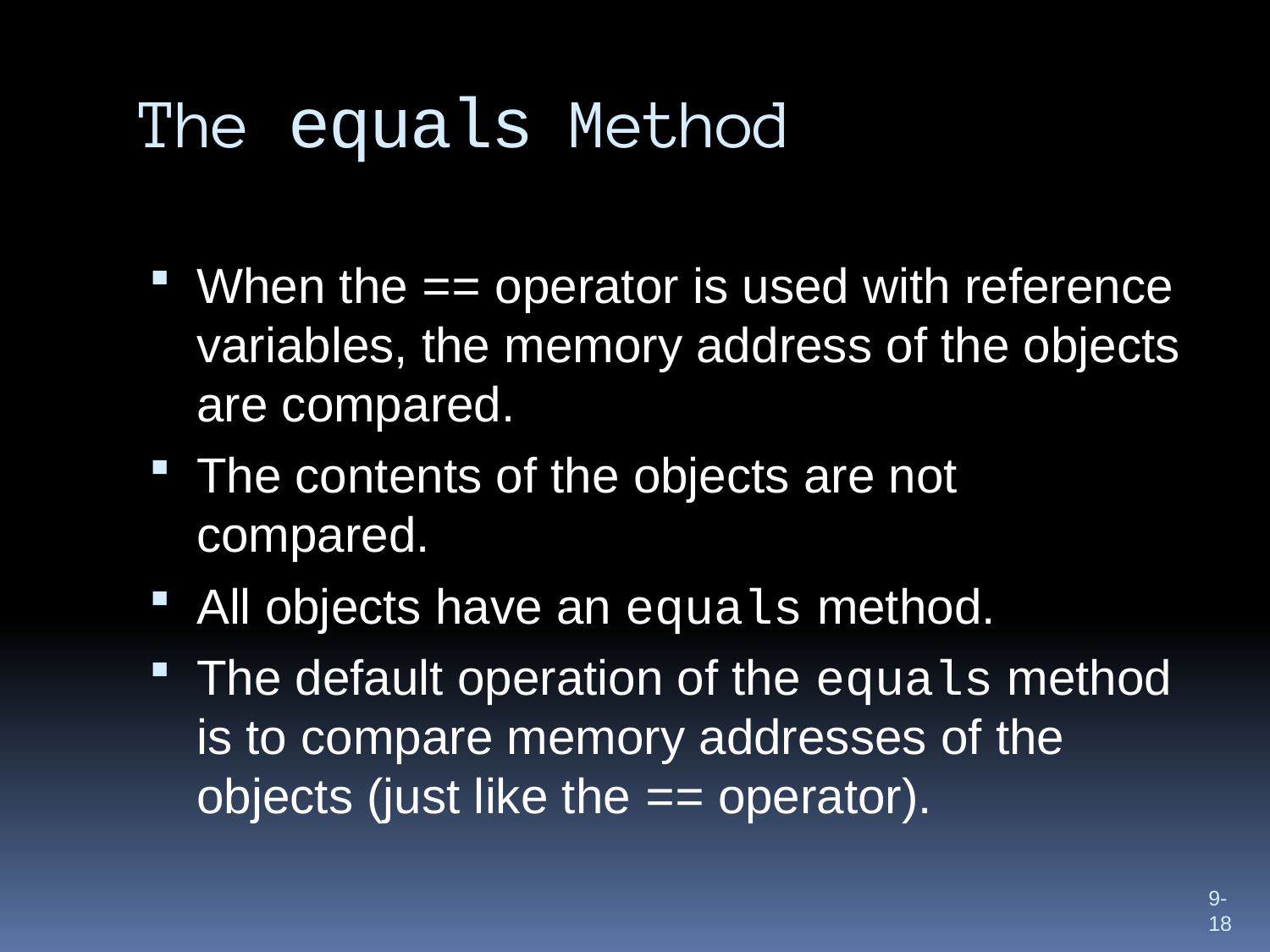

The equals Method
When the == operator is used with reference variables, the memory address of the objects are compared.
The contents of the objects are not compared.
All objects have an equals method.
The default operation of the equals method is to compare memory addresses of the objects (just like the == operator).
9-18